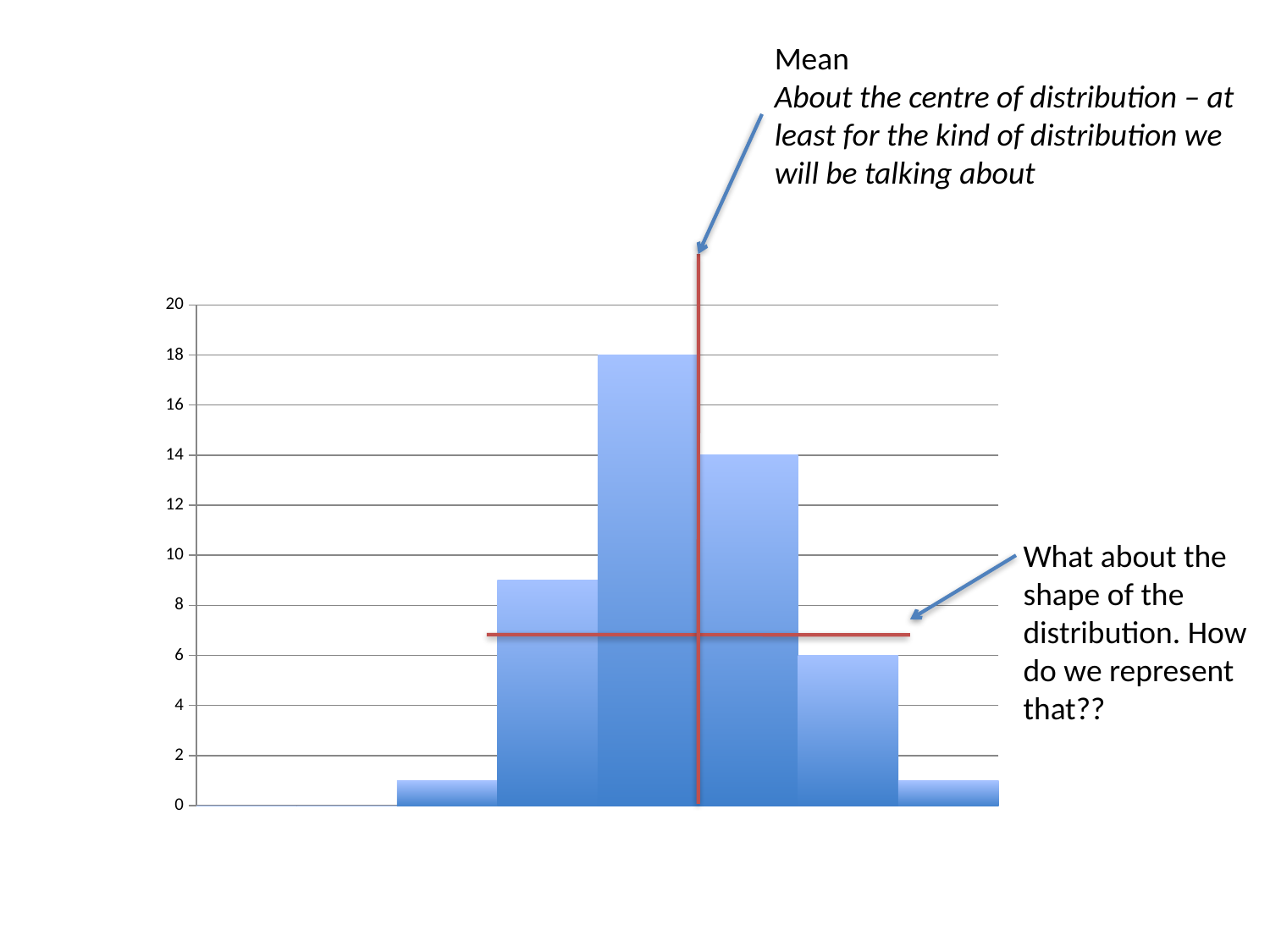

Mean
About the centre of distribution – at least for the kind of distribution we will be talking about

### Chart

| Category |  |
|---|---|
What about the shape of the distribution. How do we represent that??